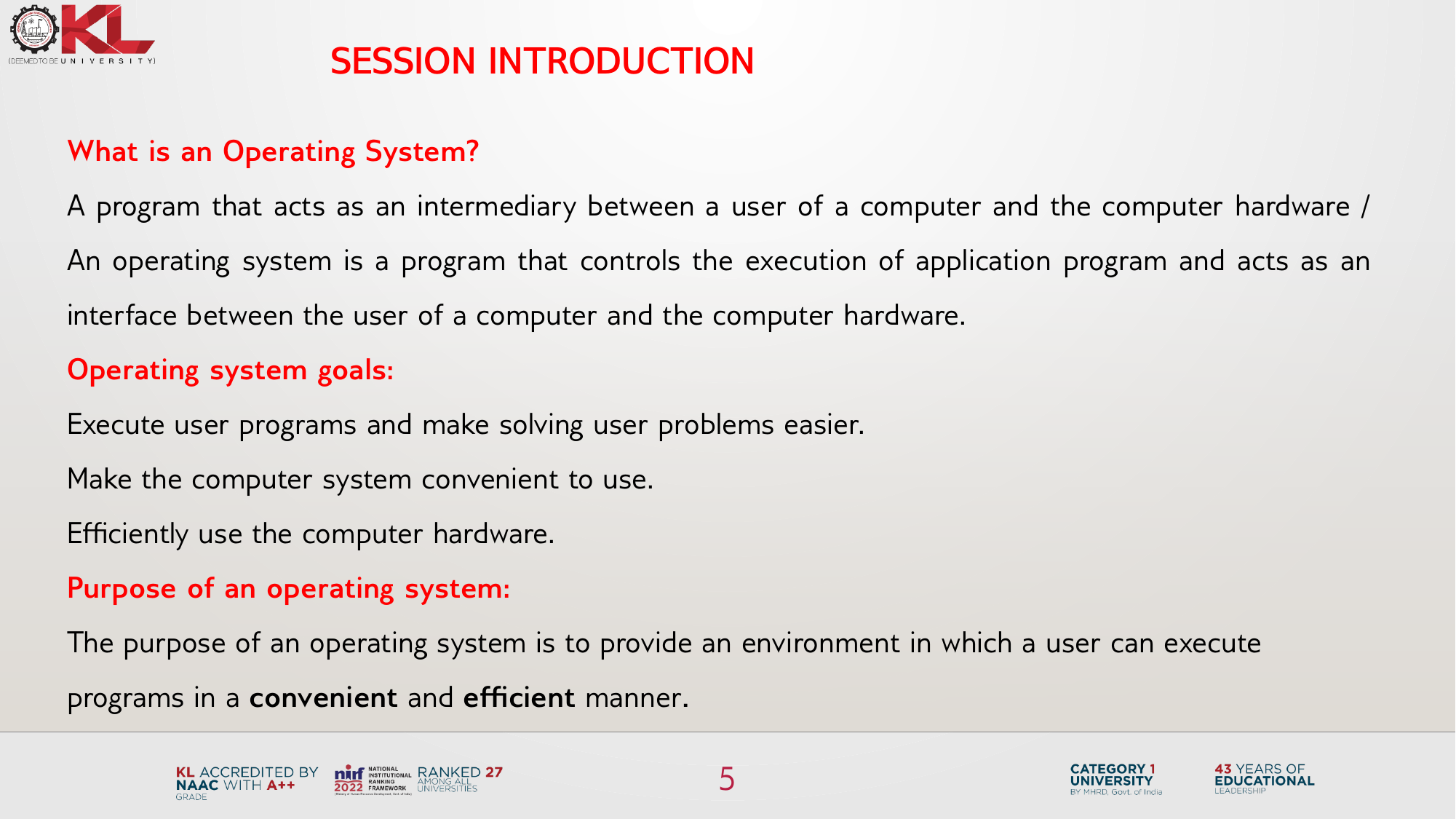

SESSION INTRODUCTION
What is an Operating System?
A program that acts as an intermediary between a user of a computer and the computer hardware / An operating system is a program that controls the execution of application program and acts as an interface between the user of a computer and the computer hardware.
Operating system goals:
Execute user programs and make solving user problems easier.
Make the computer system convenient to use.
Efficiently use the computer hardware.
Purpose of an operating system:
The purpose of an operating system is to provide an environment in which a user can execute programs in a convenient and efficient manner.
5